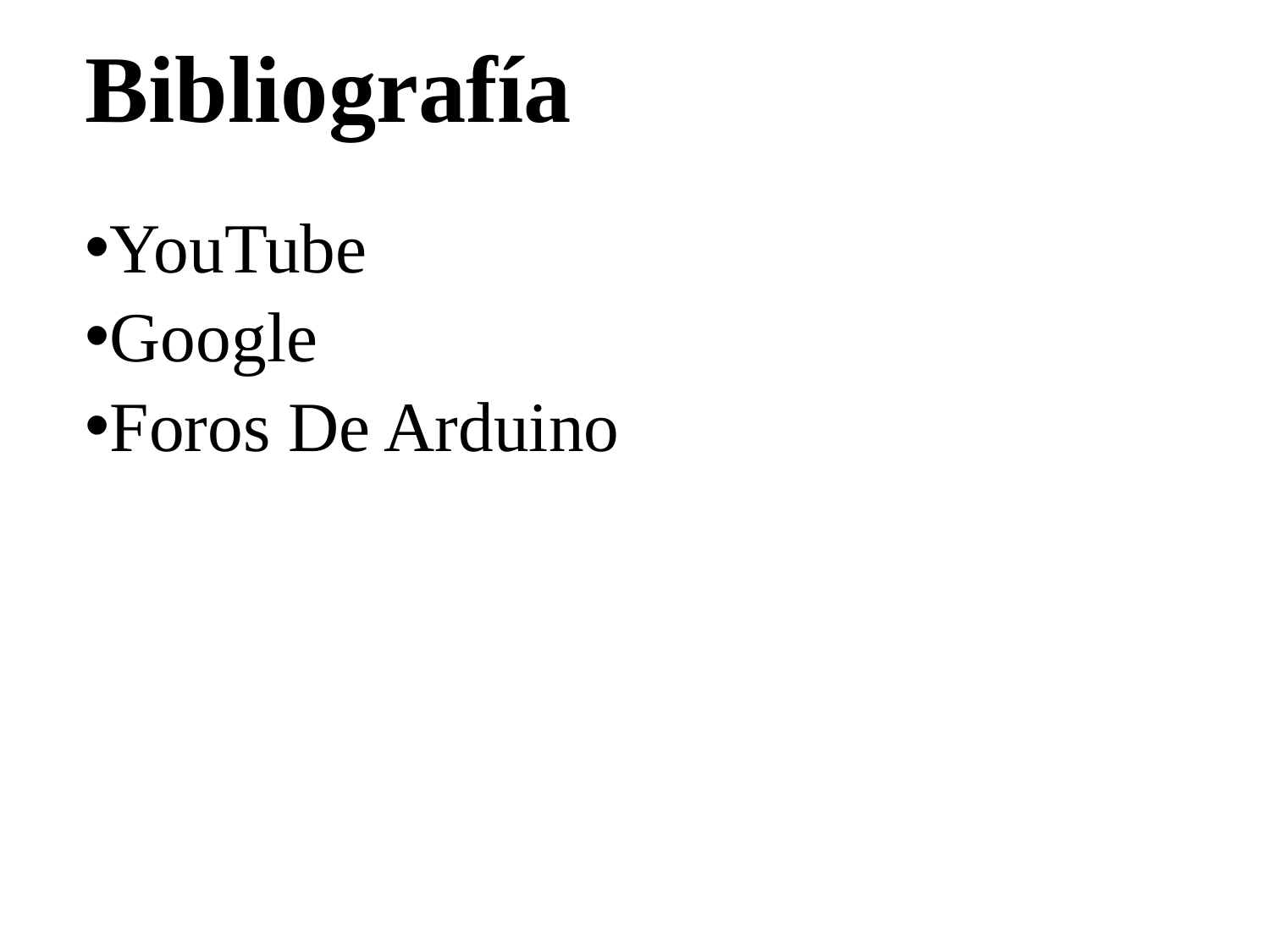

# Bibliografía
YouTube
Google
Foros De Arduino